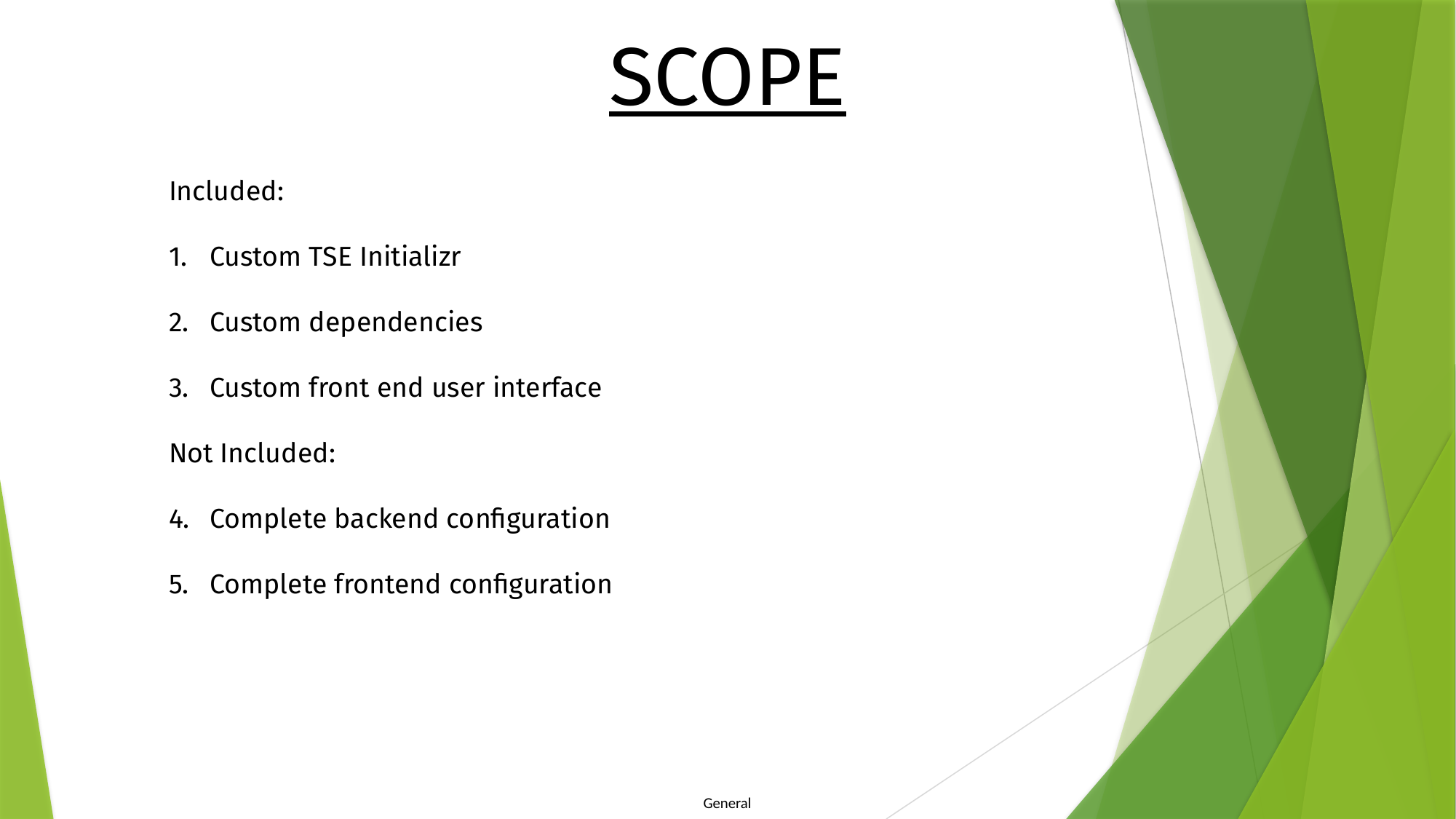

SCOPE
Included:

Custom TSE Initializr

Custom dependencies

Custom front end user interface

Not Included:

Complete backend configuration

Complete frontend configuration